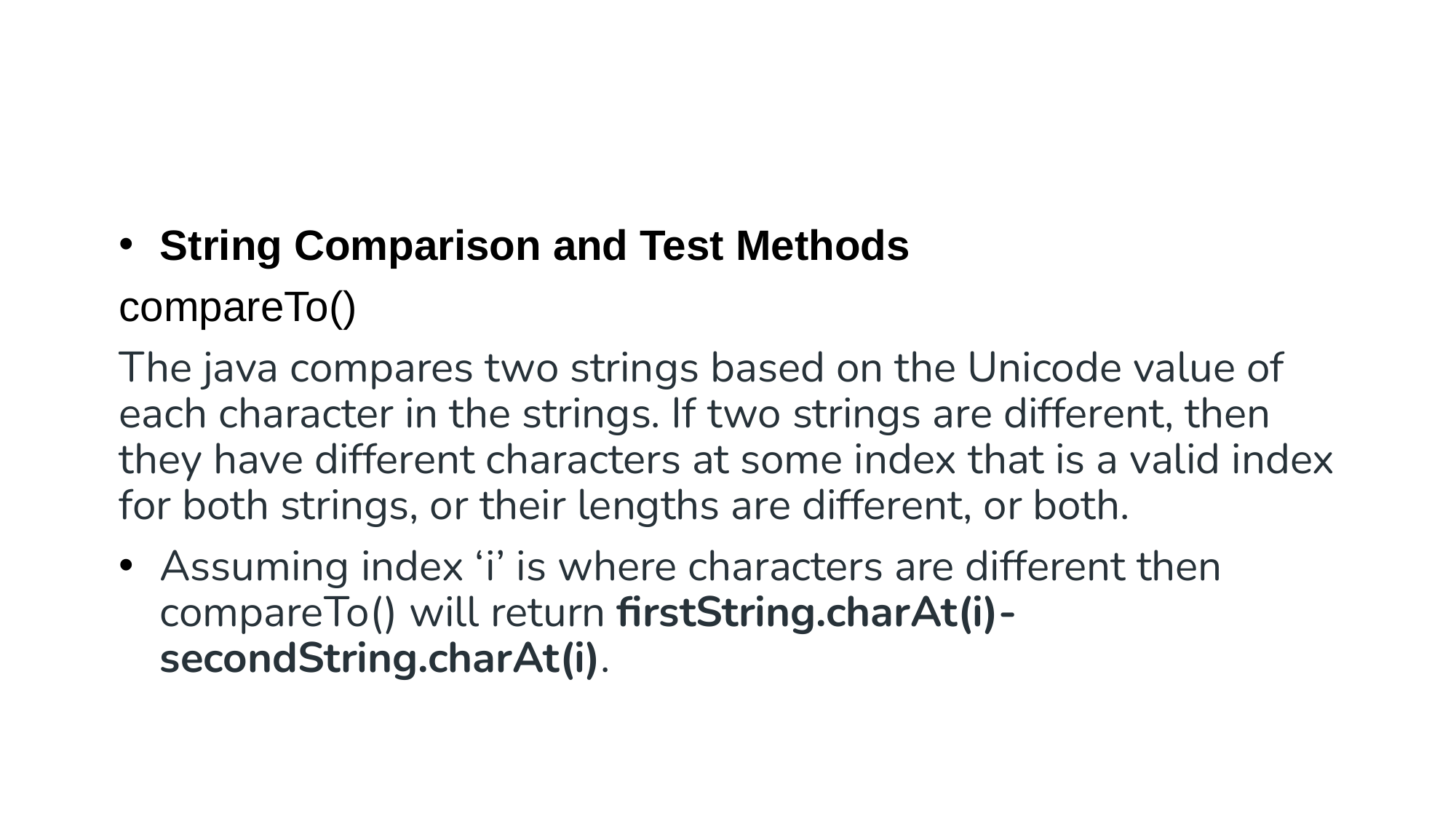

#
String Comparison and Test Methods
compareTo()
The java compares two strings based on the Unicode value of each character in the strings. If two strings are different, then they have different characters at some index that is a valid index for both strings, or their lengths are different, or both.
Assuming index ‘i’ is where characters are different then compareTo() will return firstString.charAt(i)-secondString.charAt(i).